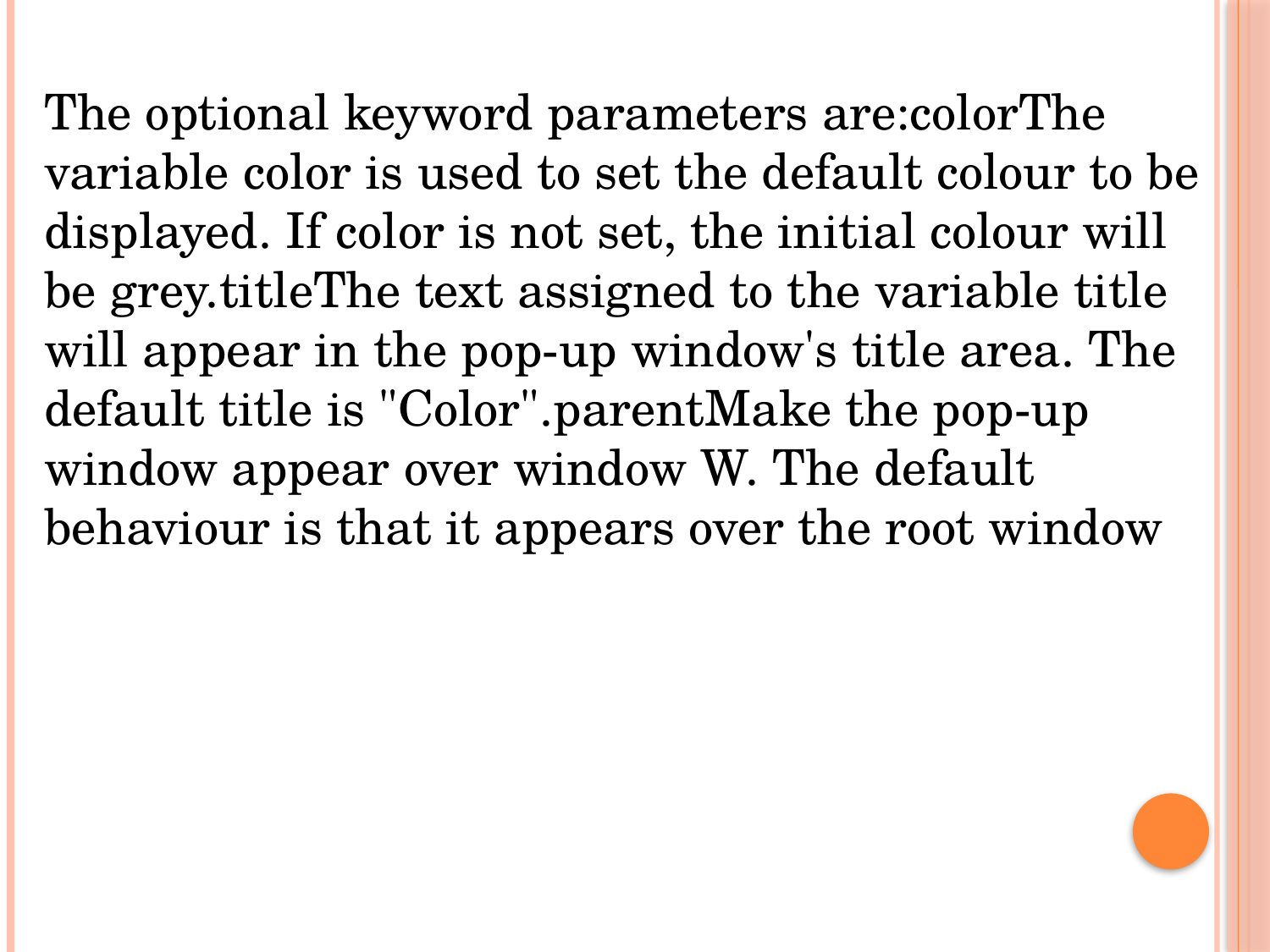

The optional keyword parameters are:colorThe variable color is used to set the default colour to be displayed. If color is not set, the initial colour will be grey.titleThe text assigned to the variable title will appear in the pop-up window's title area. The default title is "Color".parentMake the pop-up window appear over window W. The default behaviour is that it appears over the root window